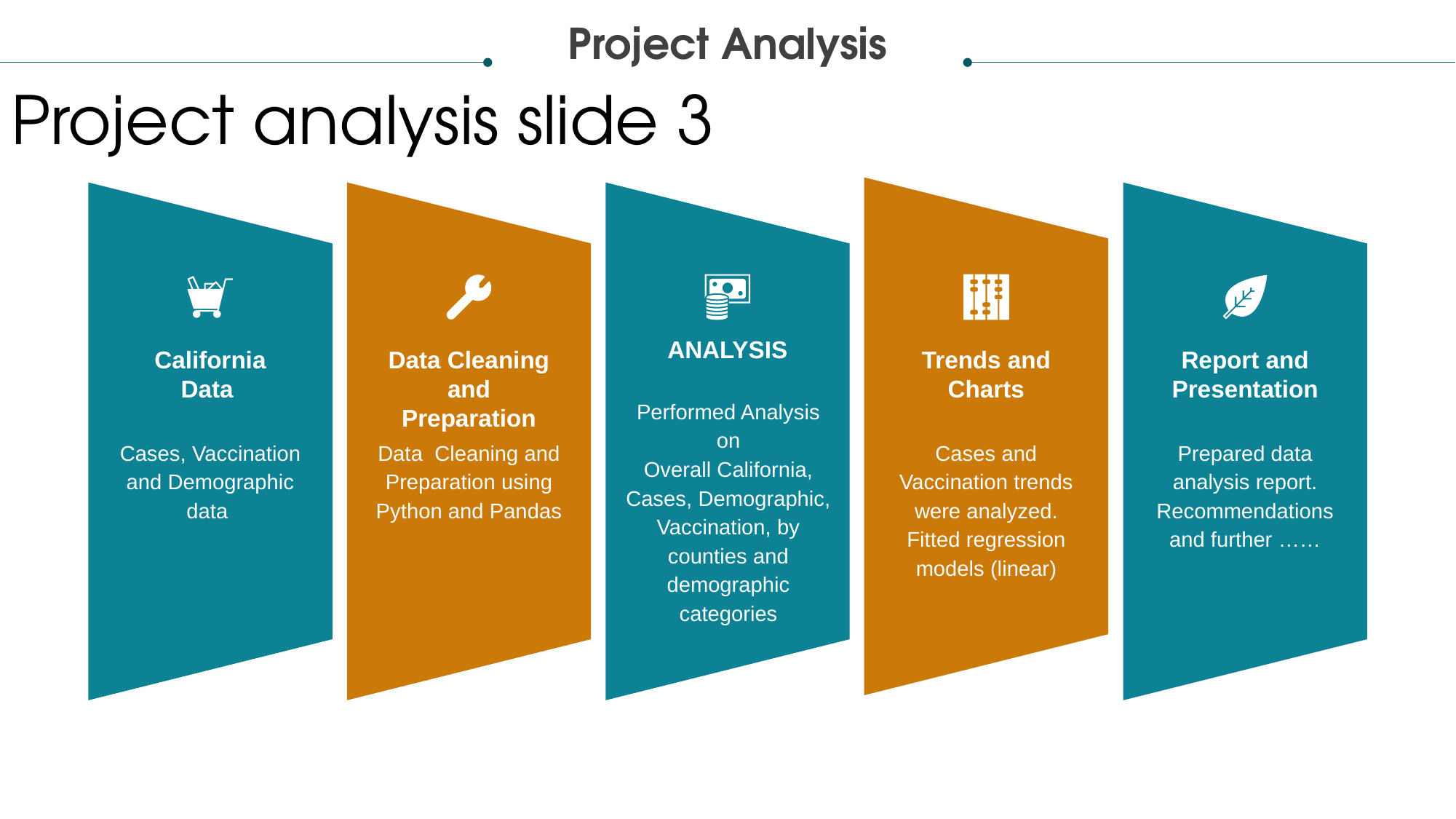

Project Analysis
Project analysis slide 3

ANALYSIS
California Data
Data Cleaning and Preparation
Trends and Charts
Report and Presentation
Performed Analysis on
Overall California, Cases, Demographic, Vaccination, by counties and demographic categories

Cases, Vaccination and Demographic data
Data  Cleaning and Preparation using Python and Pandas
Cases and Vaccination trends were analyzed.
Fitted regression models (linear)
Prepared data analysis report.
Recommendations and further ……